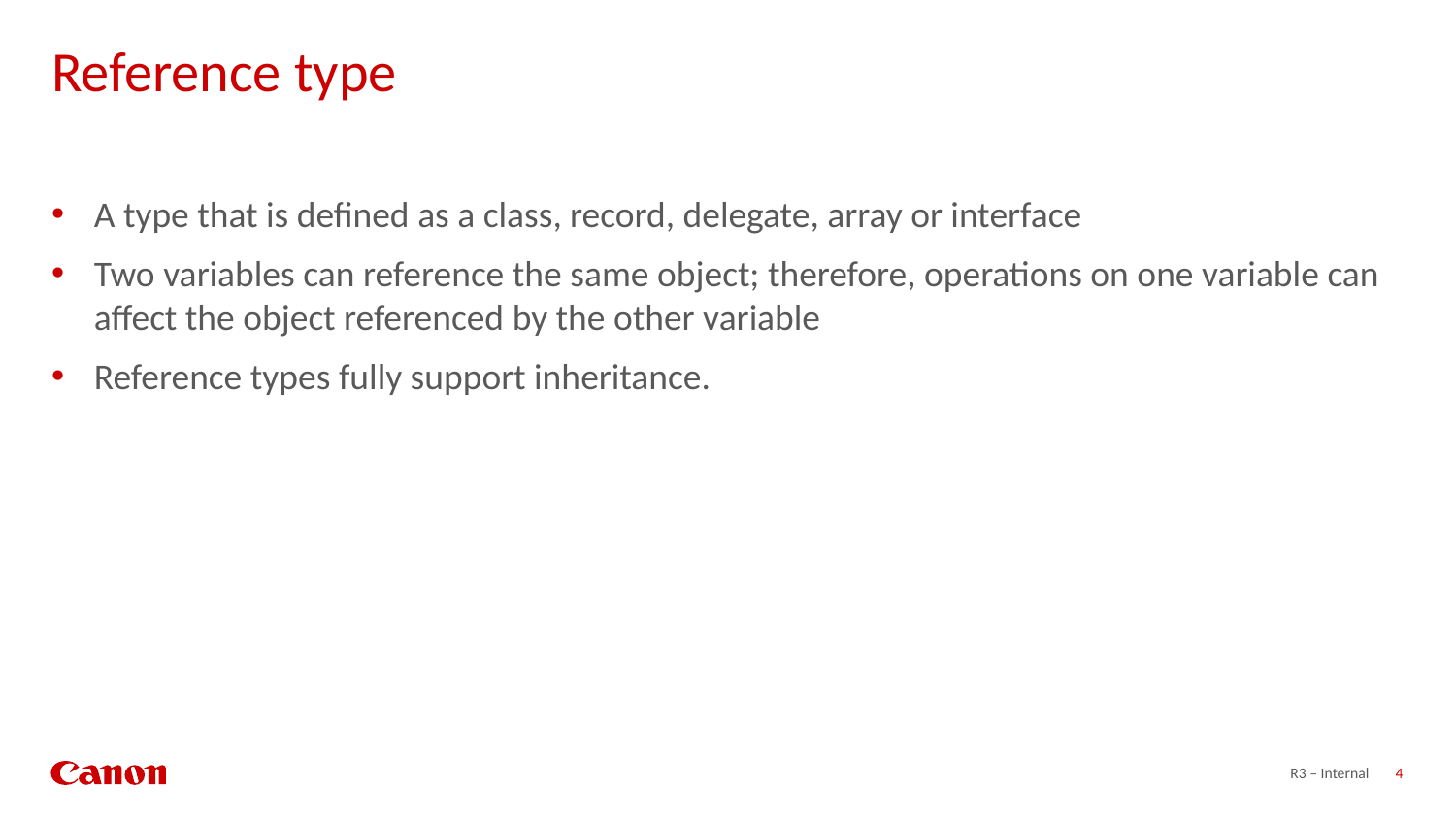

# Reference type
A type that is defined as a class, record, delegate, array or interface
Two variables can reference the same object; therefore, operations on one variable can affect the object referenced by the other variable
Reference types fully support inheritance.